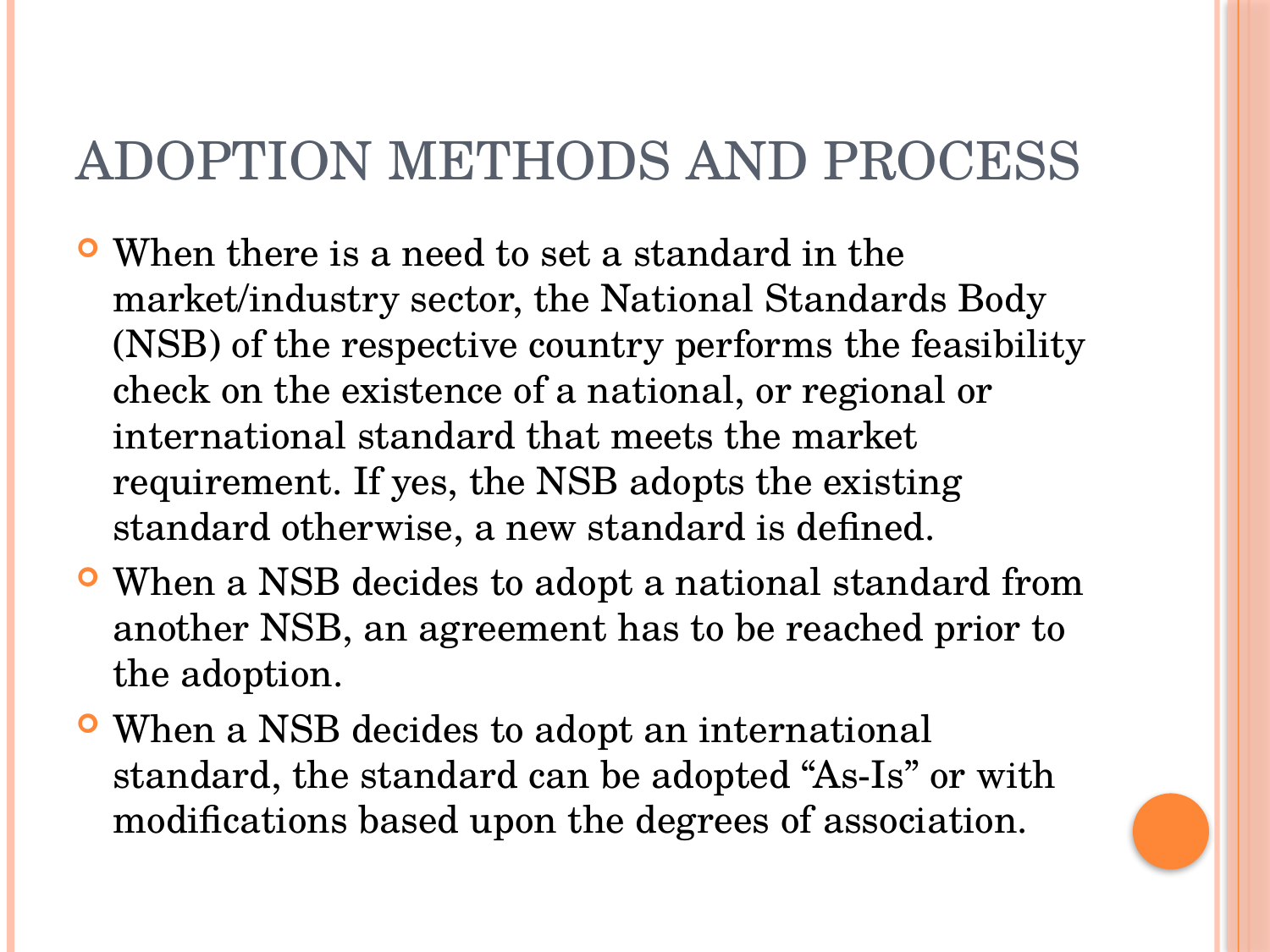

# Adoption Methods And Process
When there is a need to set a standard in the market/industry sector, the National Standards Body (NSB) of the respective country performs the feasibility check on the existence of a national, or regional or international standard that meets the market requirement. If yes, the NSB adopts the existing standard otherwise, a new standard is defined.
When a NSB decides to adopt a national standard from another NSB, an agreement has to be reached prior to the adoption.
When a NSB decides to adopt an international standard, the standard can be adopted “As-Is” or with modifications based upon the degrees of association.